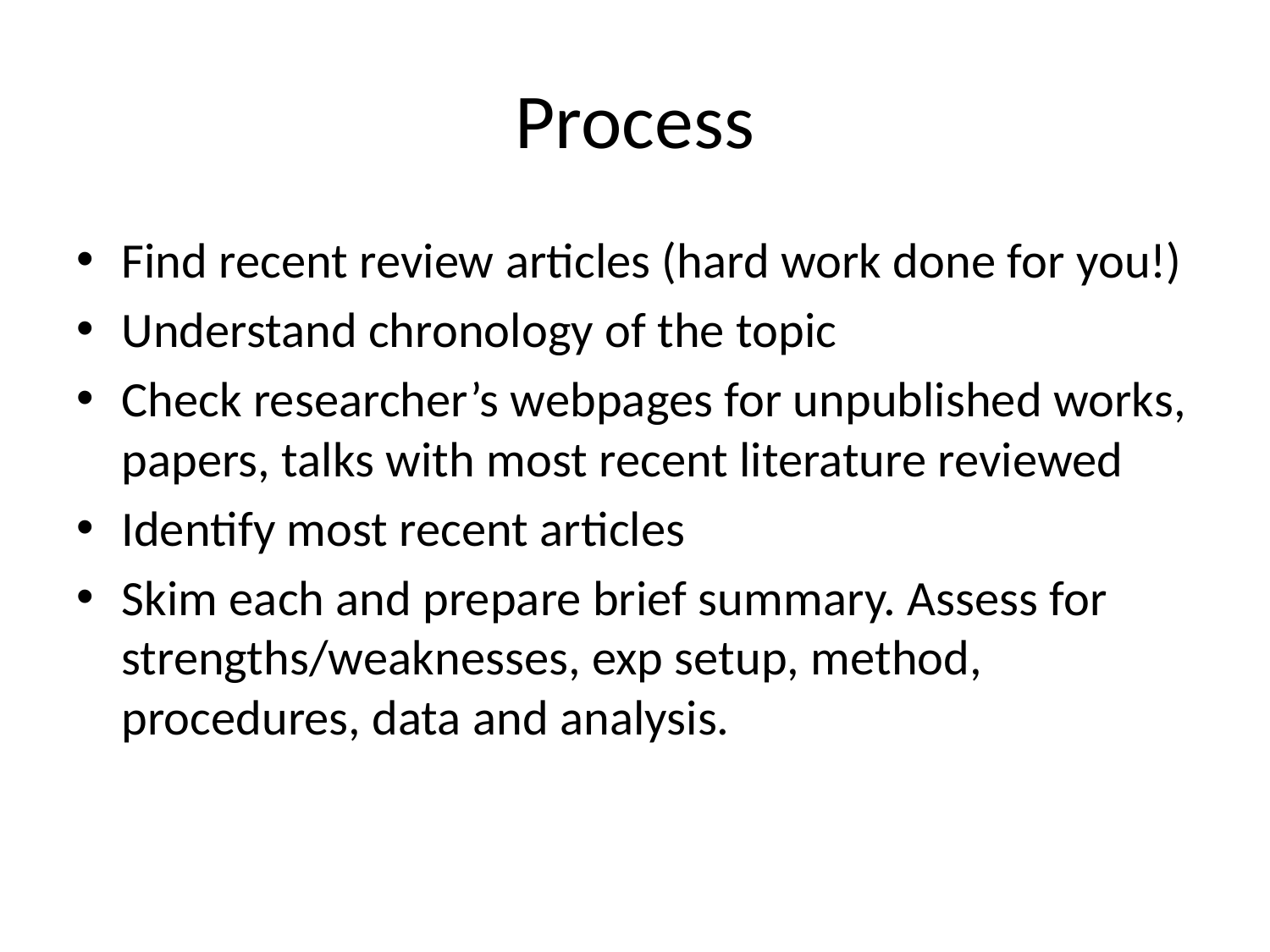

# Process
Find recent review articles (hard work done for you!)
Understand chronology of the topic
Check researcher’s webpages for unpublished works, papers, talks with most recent literature reviewed
Identify most recent articles
Skim each and prepare brief summary. Assess for strengths/weaknesses, exp setup, method, procedures, data and analysis.